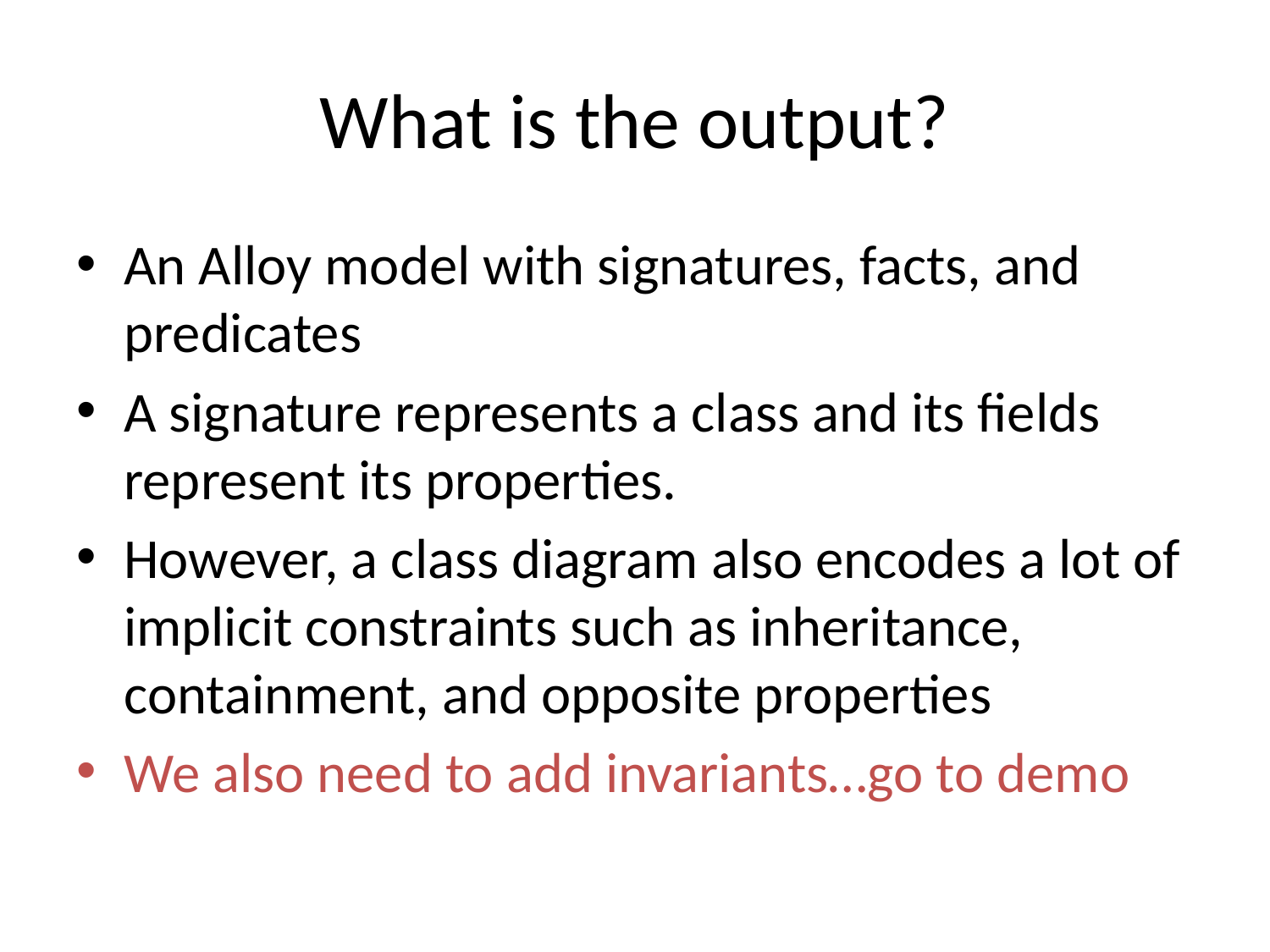

# What is the output?
An Alloy model with signatures, facts, and predicates
A signature represents a class and its fields represent its properties.
However, a class diagram also encodes a lot of implicit constraints such as inheritance, containment, and opposite properties
We also need to add invariants…go to demo